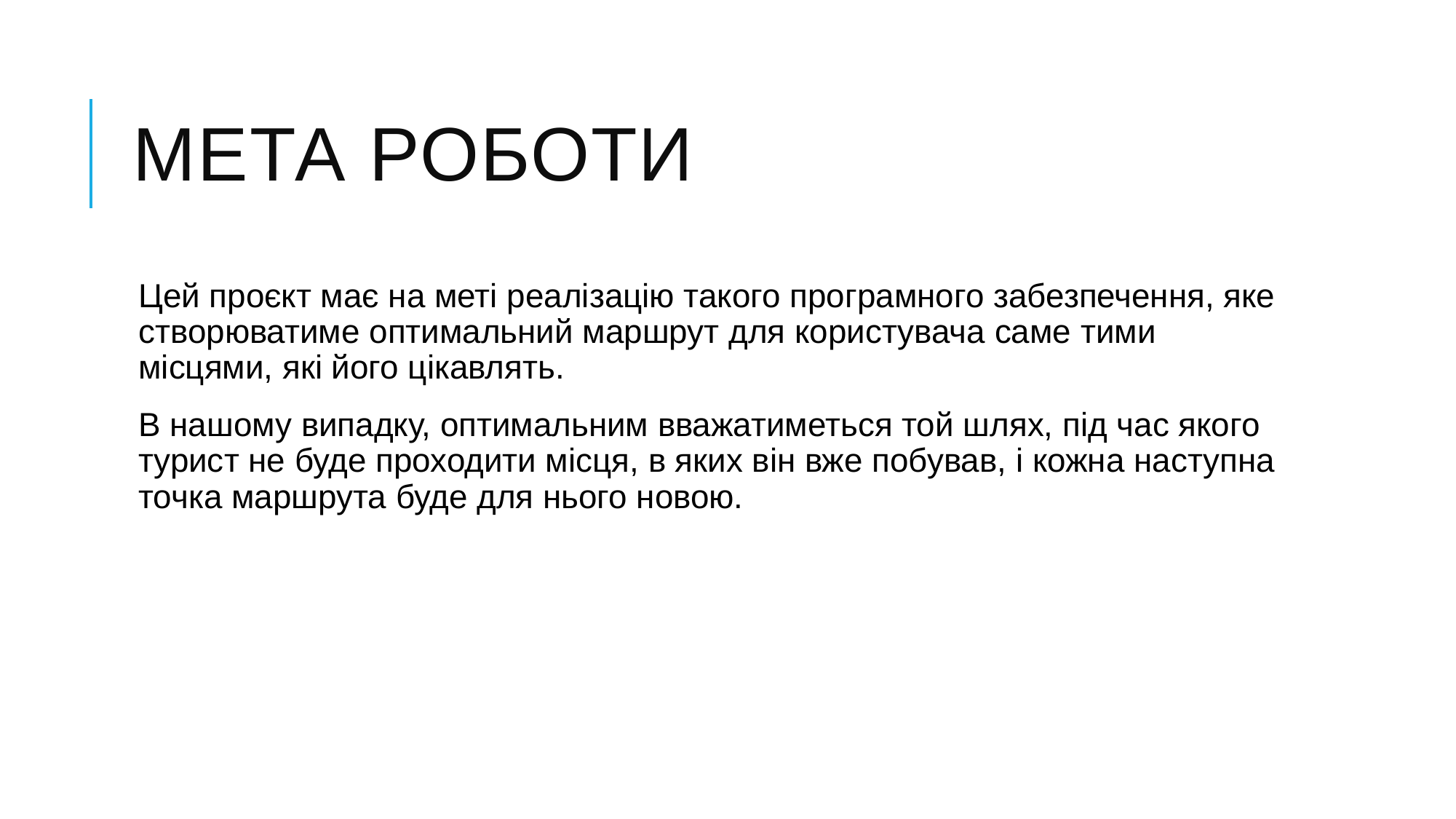

# Мета роботи
Цей проєкт має на меті реалізацію такого програмного забезпечення, яке створюватиме оптимальний маршрут для користувача саме тими місцями, які його цікавлять.
В нашому випадку, оптимальним вважатиметься той шлях, під час якого турист не буде проходити місця, в яких він вже побував, і кожна наступна точка маршрута буде для нього новою.